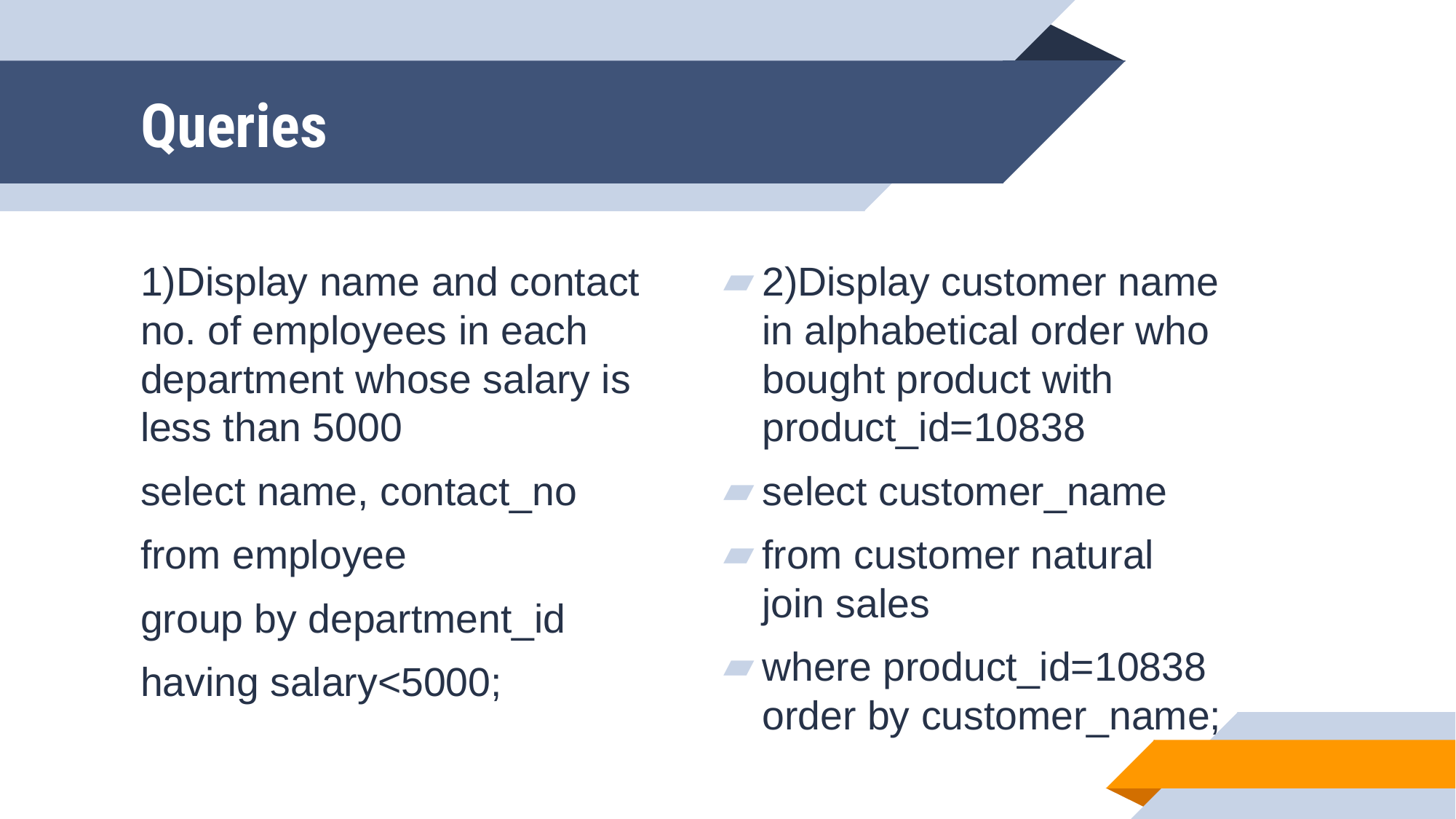

# Queries
1)Display name and contact no. of employees in each department whose salary is less than 5000
select name, contact_no
from employee
group by department_id
having salary<5000;

2)Display customer name in alphabetical order who bought product with product_id=10838
select customer_name
from customer natural join sales
where product_id=10838 order by customer_name;